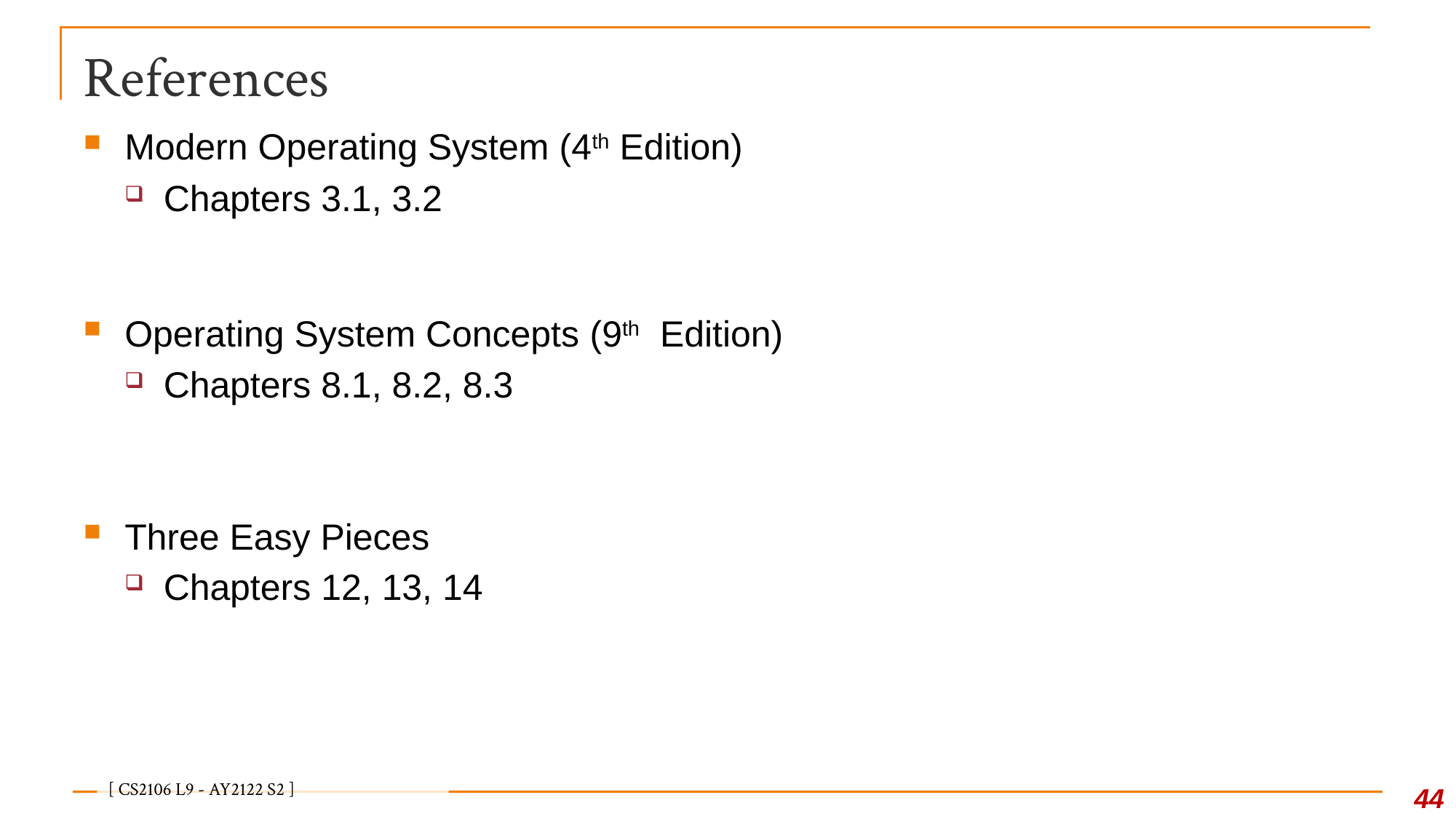

# References
Modern Operating System (4th Edition)
Chapters 3.1, 3.2

Operating System Concepts (9th  Edition)
Chapters 8.1, 8.2, 8.3

Three Easy Pieces
Chapters 12, 13, 14

44
[ CS2106 L9 - AY2122 S2 ]